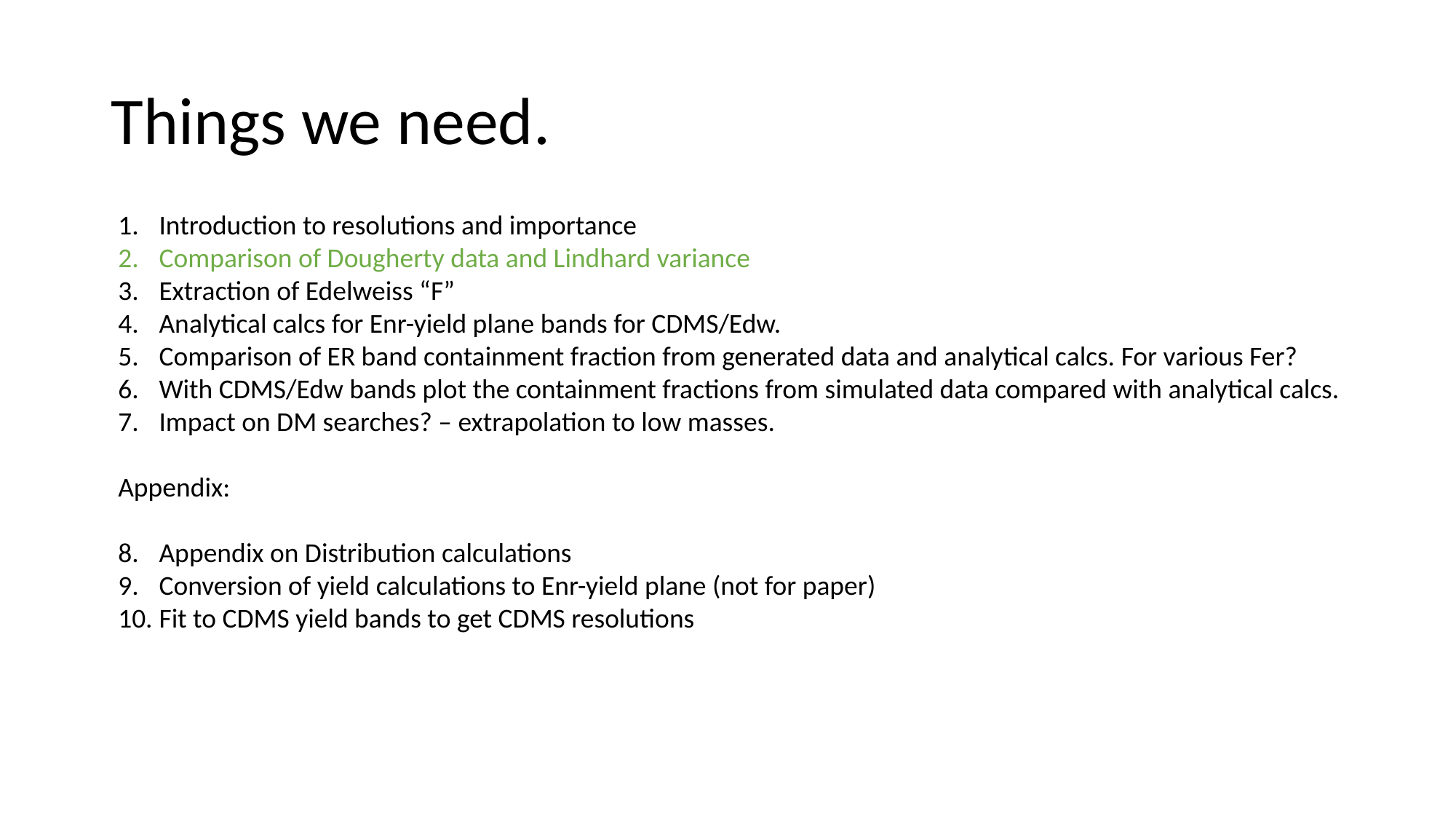

# Things we need.
Introduction to resolutions and importance
Comparison of Dougherty data and Lindhard variance
Extraction of Edelweiss “F”
Analytical calcs for Enr-yield plane bands for CDMS/Edw.
Comparison of ER band containment fraction from generated data and analytical calcs. For various Fer?
With CDMS/Edw bands plot the containment fractions from simulated data compared with analytical calcs.
Impact on DM searches? – extrapolation to low masses.

Appendix:

Appendix on Distribution calculations
Conversion of yield calculations to Enr-yield plane (not for paper)
Fit to CDMS yield bands to get CDMS resolutions